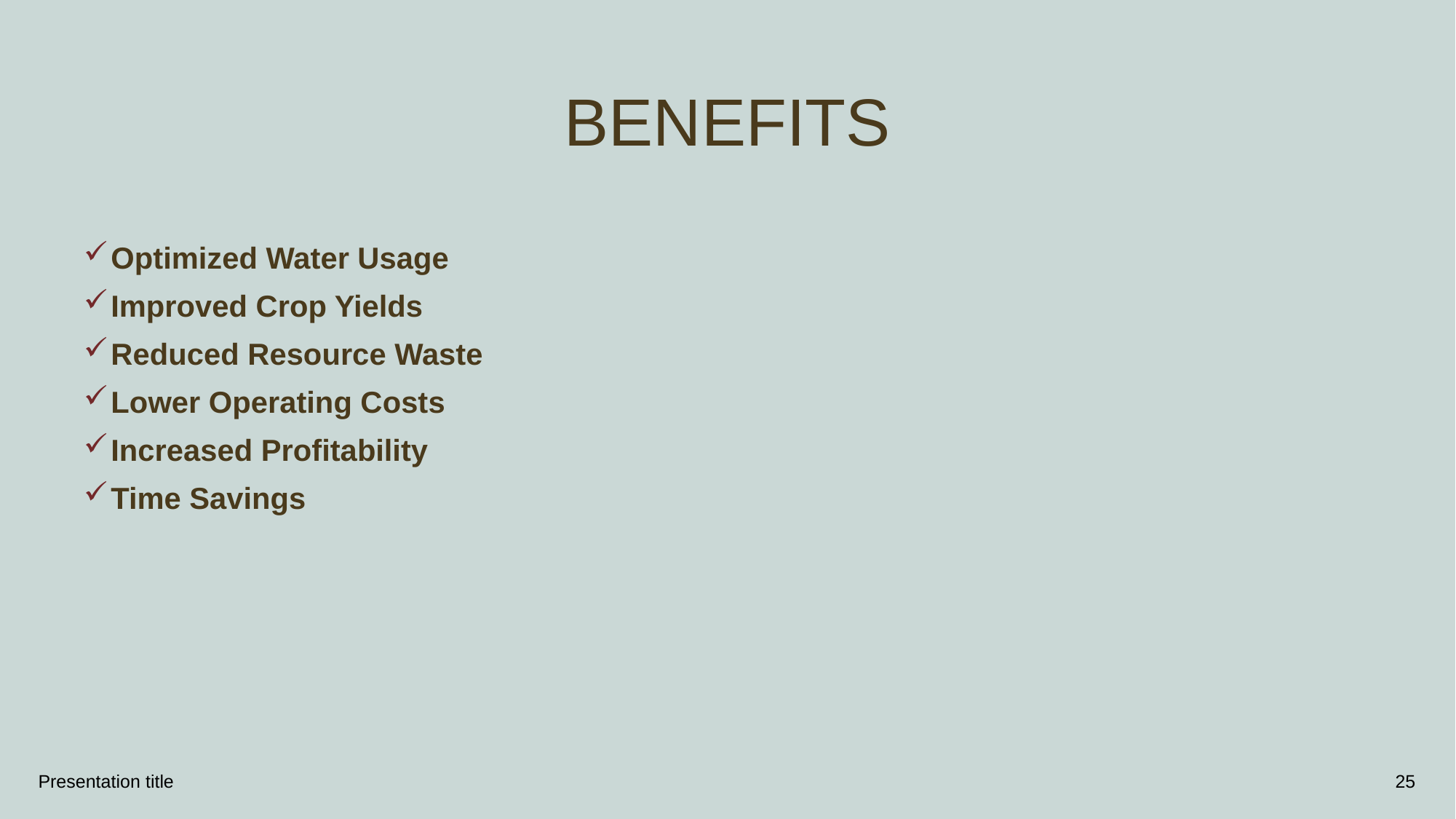

# BENEFITS
Optimized Water Usage
Improved Crop Yields
Reduced Resource Waste
Lower Operating Costs
Increased Profitability
Time Savings
Presentation title
25